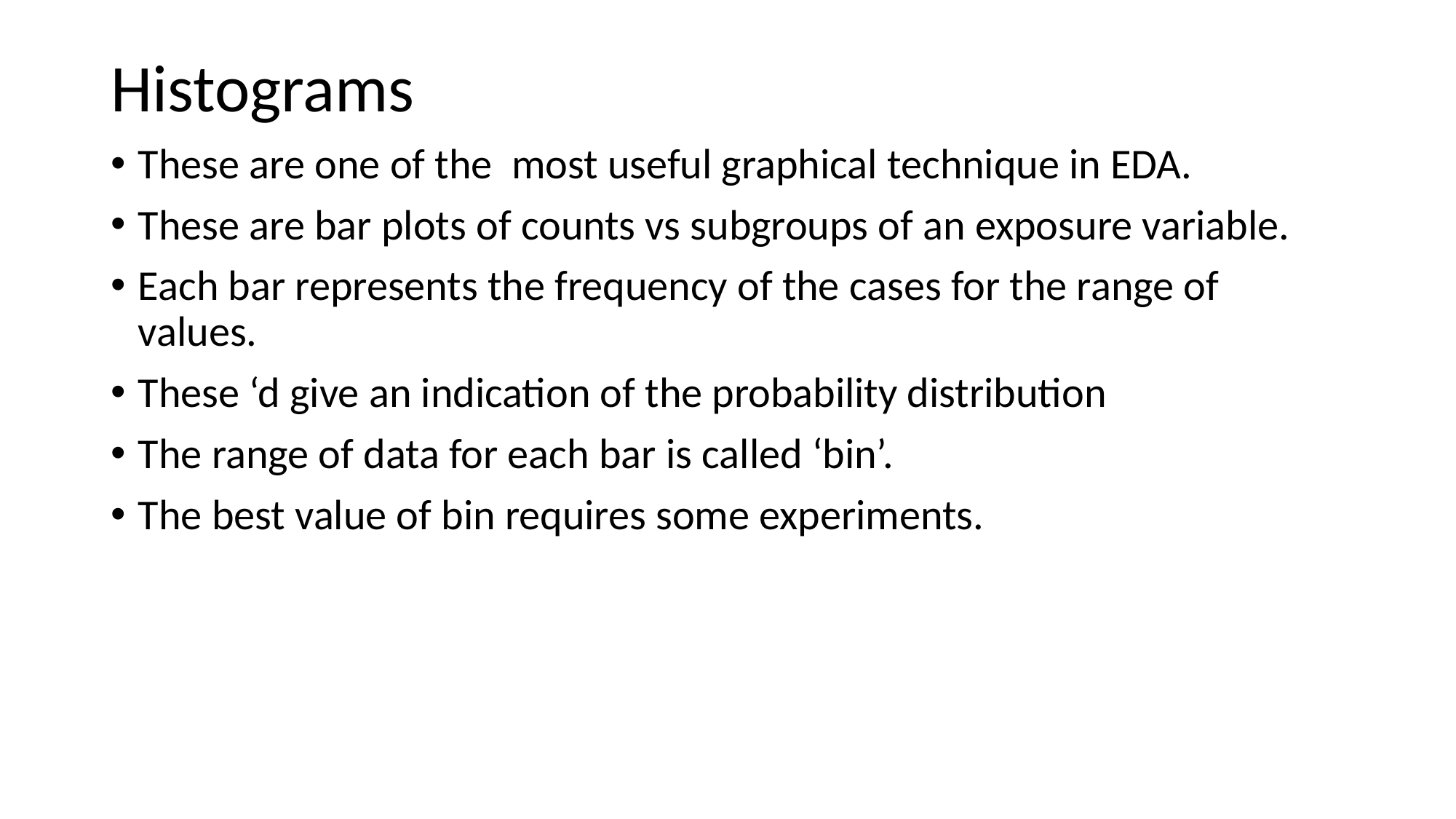

# Histograms
These are one of the  most useful graphical technique in EDA.
These are bar plots of counts vs subgroups of an exposure variable.
Each bar represents the frequency of the cases for the range of values.
These ‘d give an indication of the probability distribution
The range of data for each bar is called ‘bin’.
The best value of bin requires some experiments.